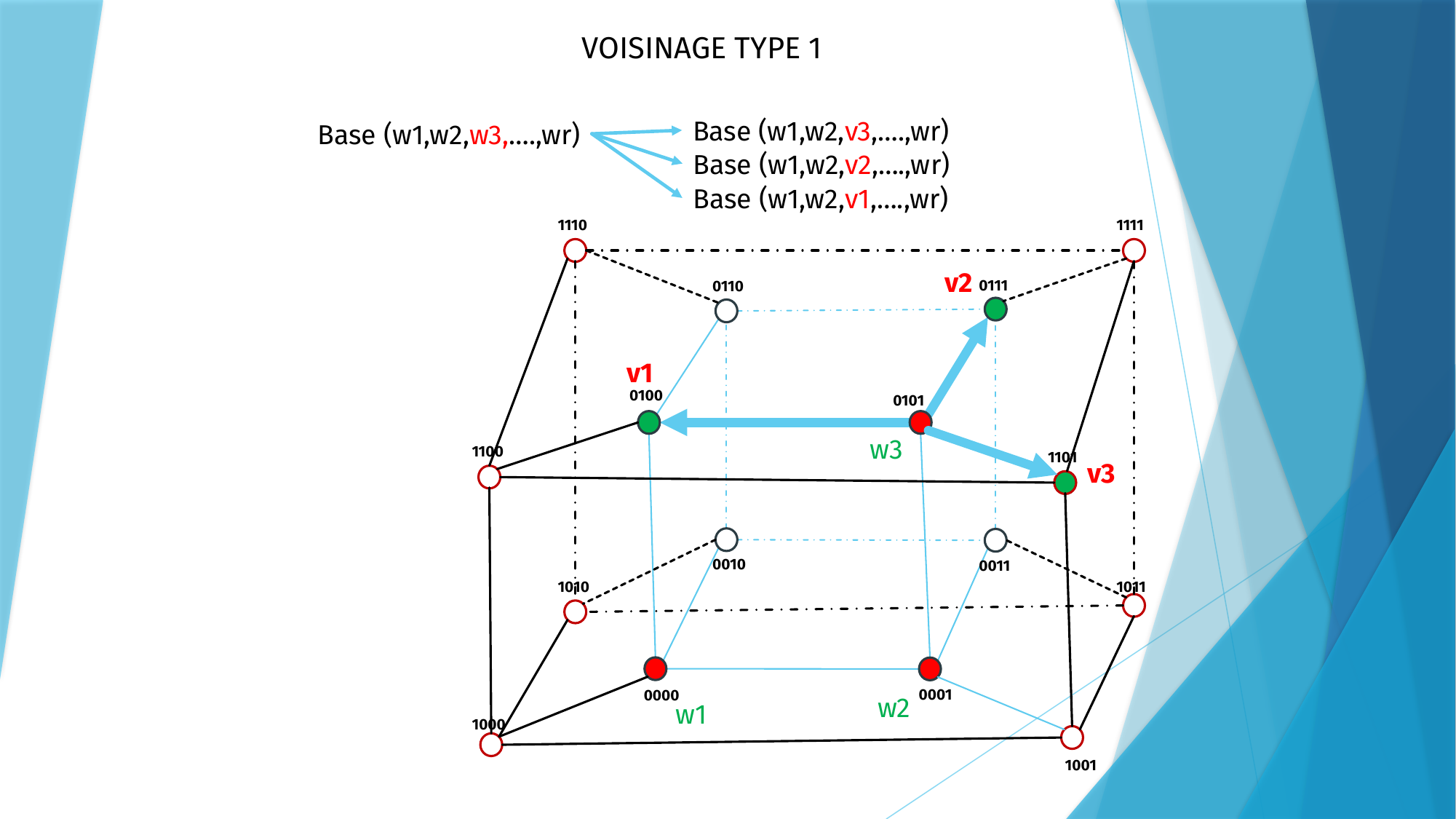

VOISINAGE TYPE 1
Base (w1,w2,v3,….,wr)
Base (w1,w2,w3,….,wr)
Base (w1,w2,v2,….,wr)
Base (w1,w2,v1,….,wr)
1110

1111

v2
0111

0110

v1
0100

0101

w3
1100

1101

v3

0010

0011
1010

1011

0000

0001
w2
w1
1000

1001